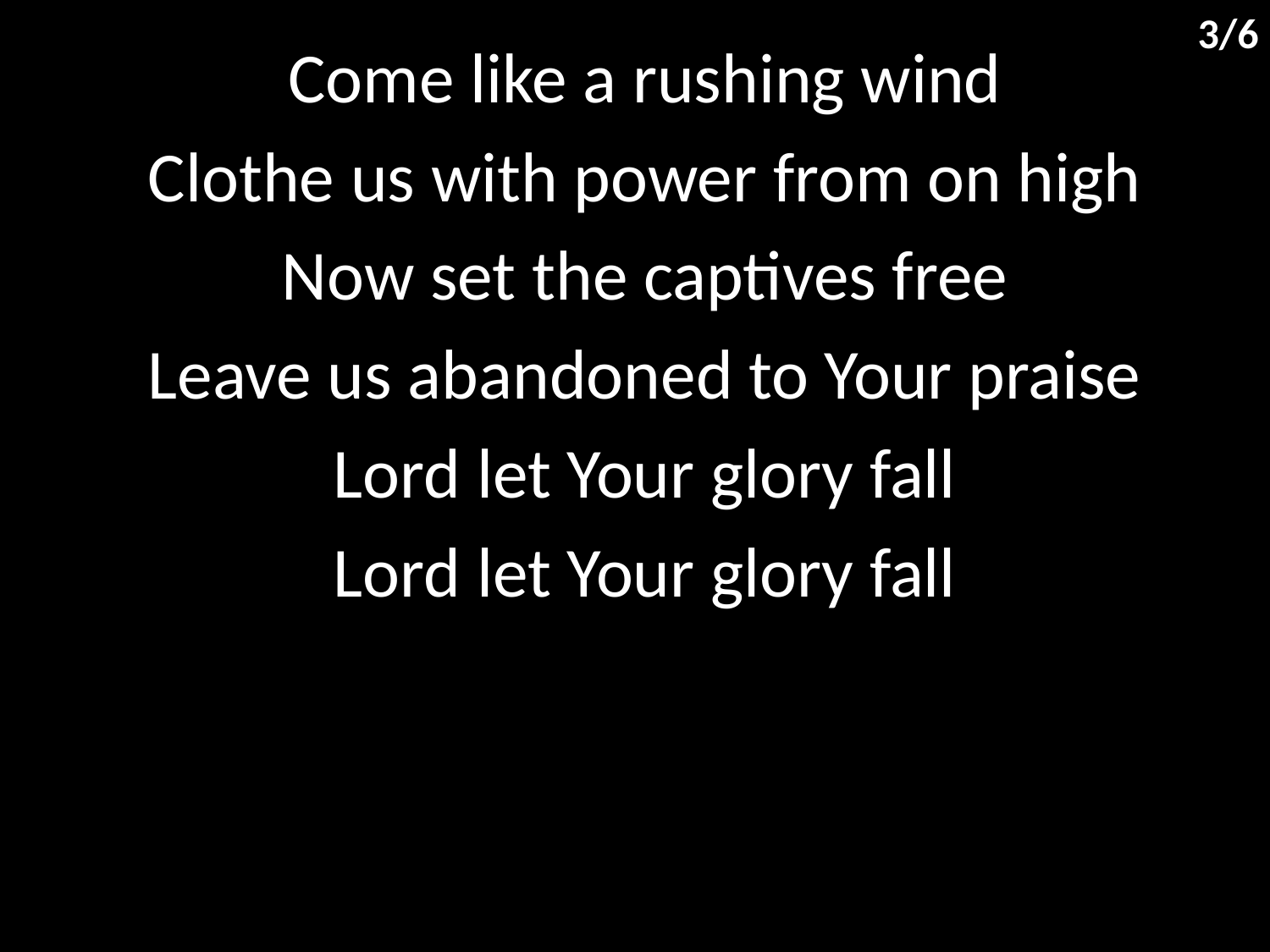

3/6
Come like a rushing wind
Clothe us with power from on high
Now set the captives free
Leave us abandoned to Your praise
Lord let Your glory fall
Lord let Your glory fall